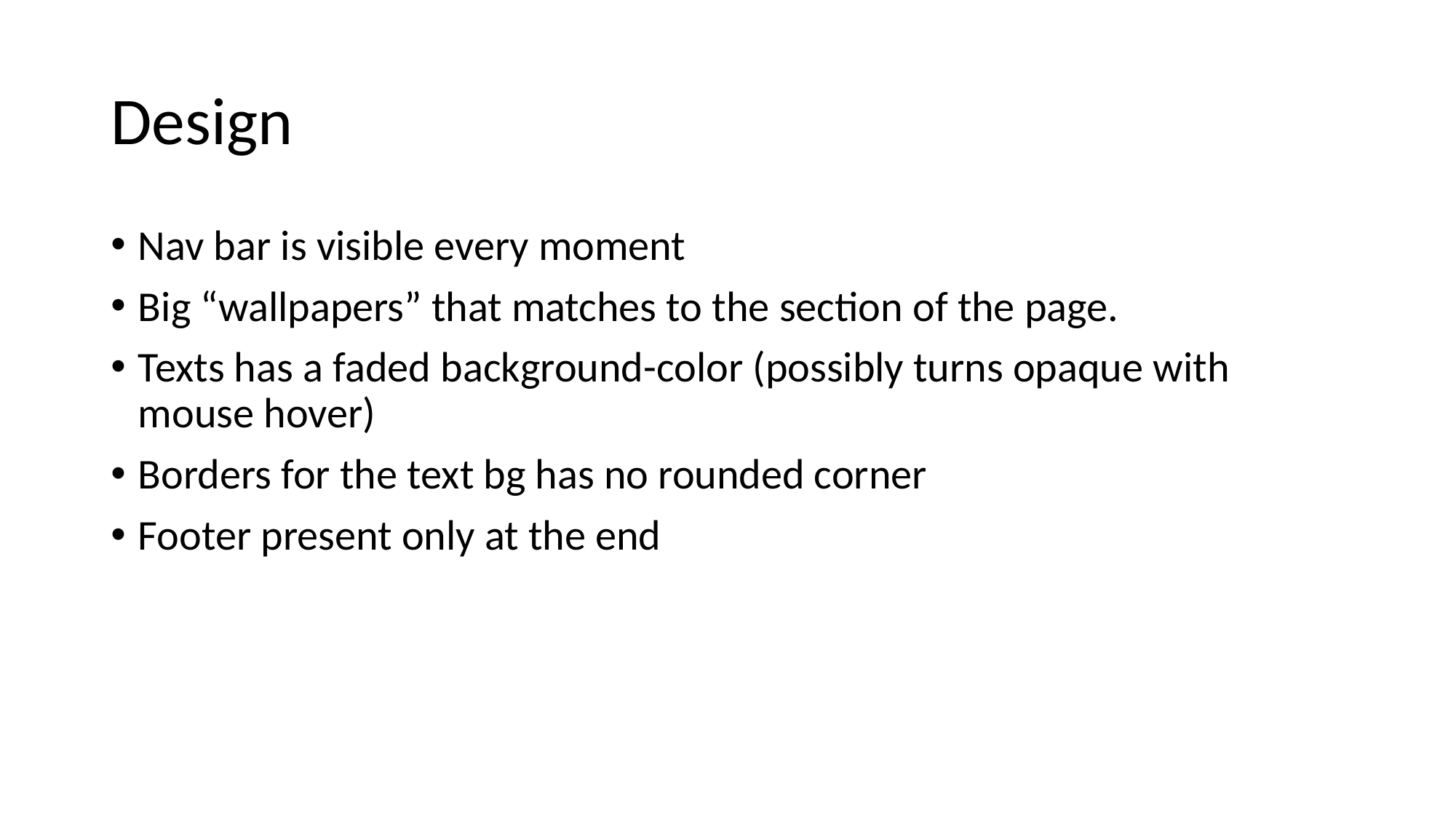

# Design
Nav bar is visible every moment
Big “wallpapers” that matches to the section of the page.
Texts has a faded background-color (possibly turns opaque with mouse hover)
Borders for the text bg has no rounded corner
Footer present only at the end